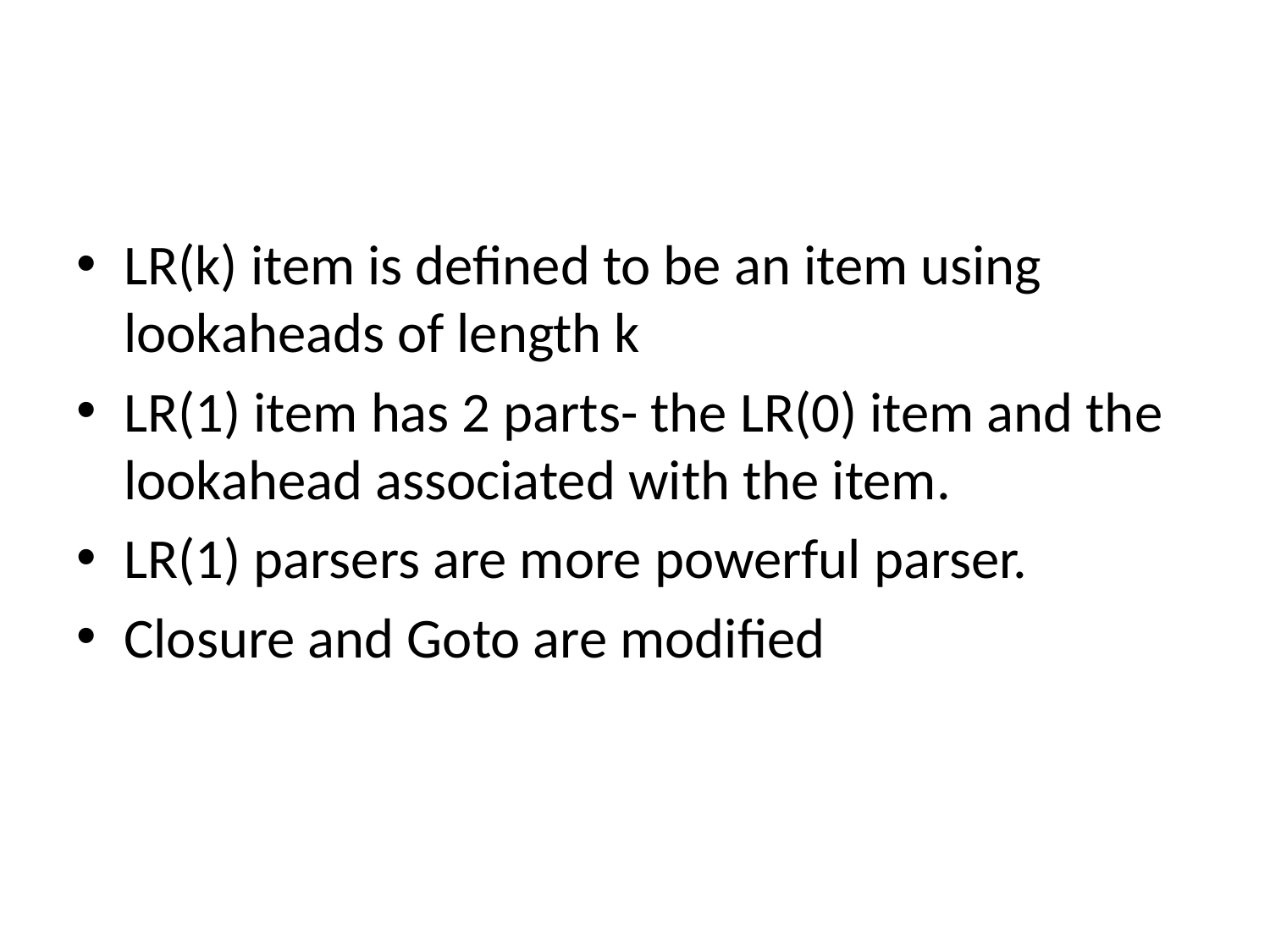

#
LR(k) item is defined to be an item using lookaheads of length k
LR(1) item has 2 parts- the LR(0) item and the lookahead associated with the item.
LR(1) parsers are more powerful parser.
Closure and Goto are modified